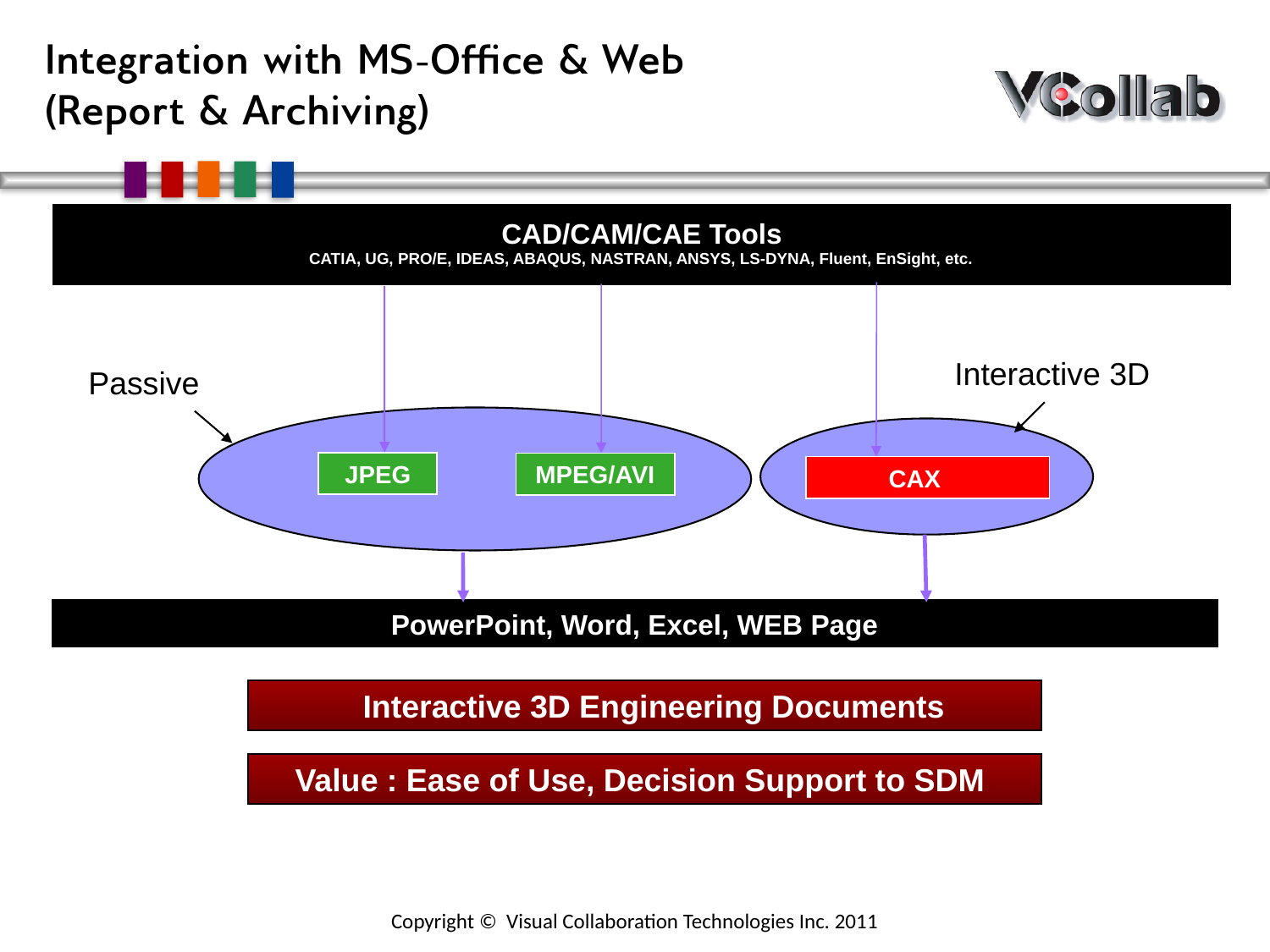

Integration with MS-Office & Web
(Report & Archiving)
CAD/CAM/CAE Tools
CATIA, UG, PRO/E, IDEAS, ABAQUS, NASTRAN, ANSYS, LS-DYNA, Fluent, EnSight, etc.

 MPEG/AVI

     Interactive 3D
Passive

  JPEG
          CAX

PowerPoint, Word, Excel, WEB Page
  Interactive 3D Engineering Documents
Value : Ease of Use, Decision Support to SDM